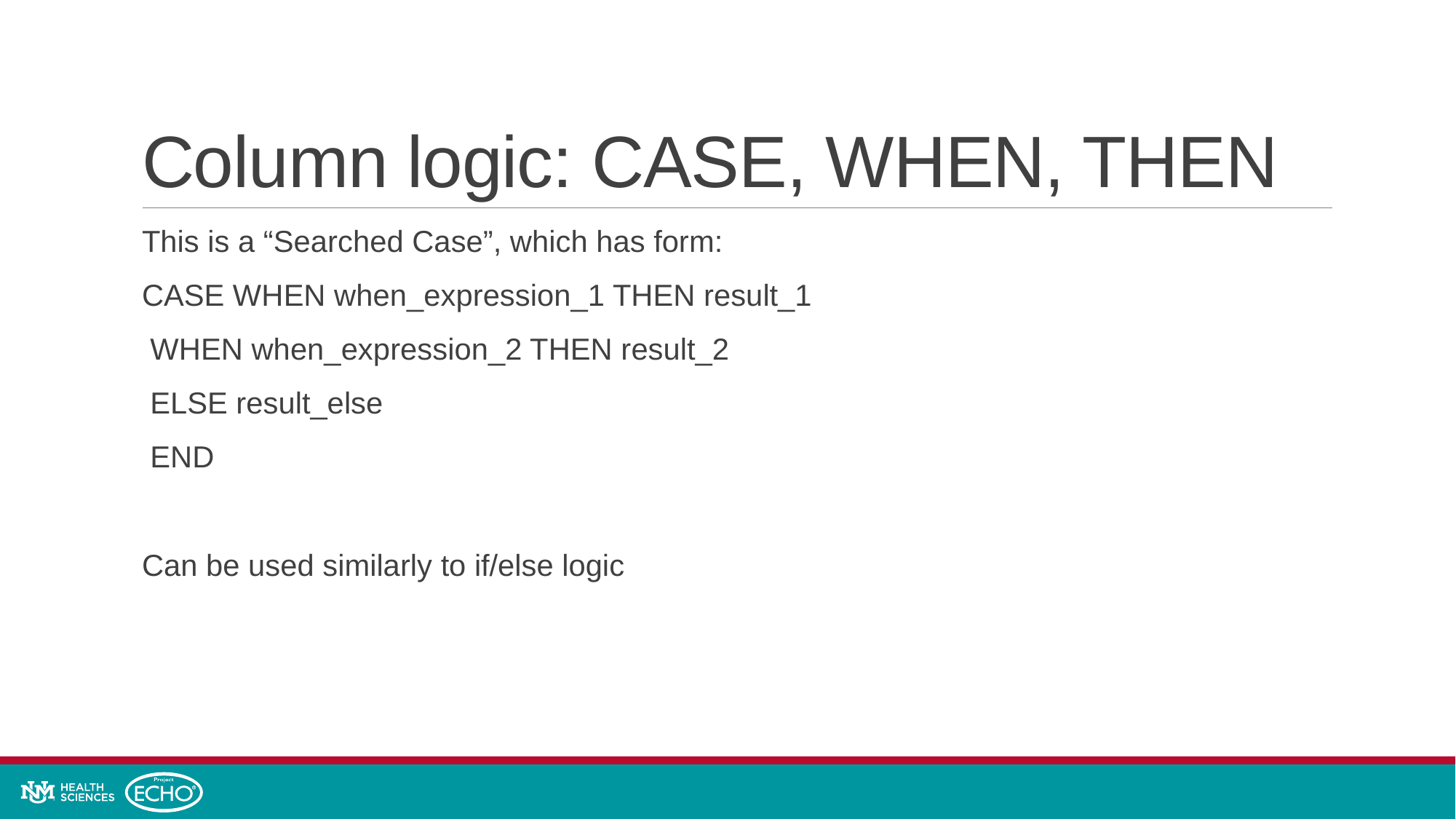

# Column logic: CASE, WHEN, THEN
This is a “Searched Case”, which has form:
CASE WHEN when_expression_1 THEN result_1
 WHEN when_expression_2 THEN result_2
 ELSE result_else
 END

Can be used similarly to if/else logic